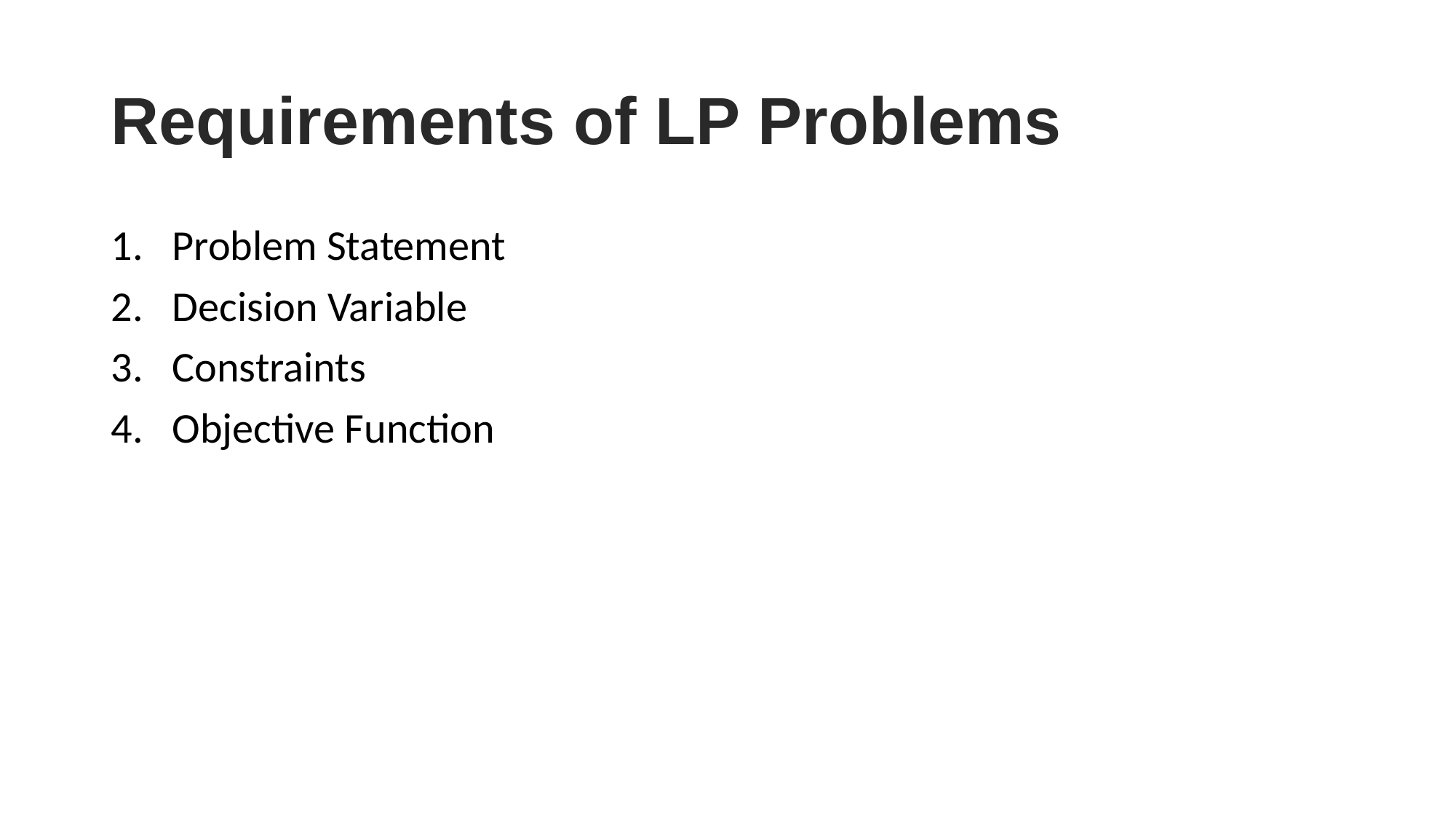

# Requirements of LP Problems
Problem Statement
Decision Variable
Constraints
Objective Function